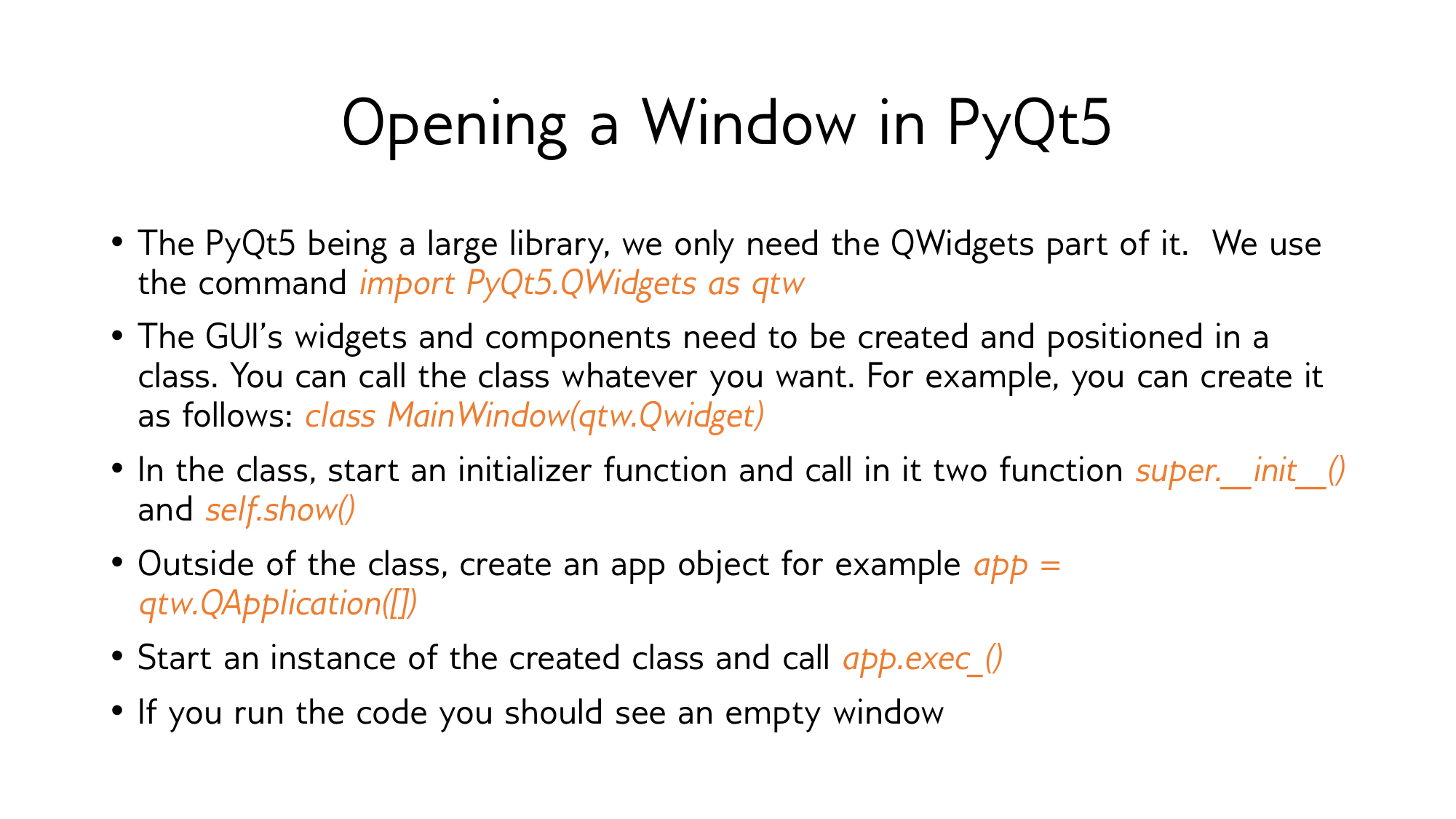

# Opening a Window in PyQt5
The PyQt5 being a large library, we only need the QWidgets part of it.  We use the command import PyQt5.QWidgets as qtw
The GUI’s widgets and components need to be created and positioned in a class. You can call the class whatever you want. For example, you can create it as follows: class MainWindow(qtw.Qwidget)
In the class, start an initializer function and call in it two function super.__init__() and self.show()
Outside of the class, create an app object for example app = qtw.QApplication([])
Start an instance of the created class and call app.exec_()
If you run the code you should see an empty window